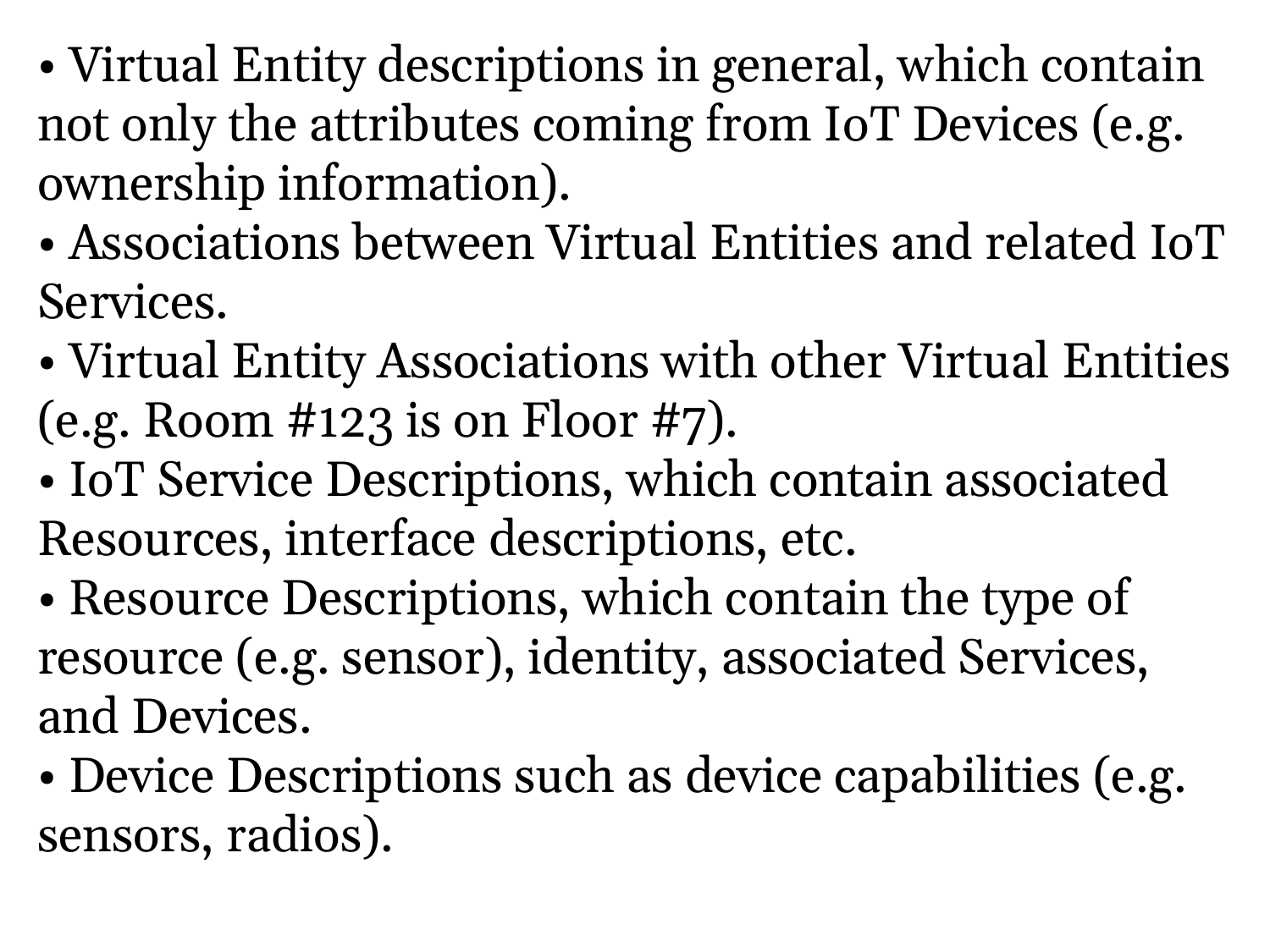

• Virtual Entity descriptions in general, which contain not only the attributes coming from IoT Devices (e.g. ownership information).
• Associations between Virtual Entities and related IoT Services.
• Virtual Entity Associations with other Virtual Entities (e.g. Room #123 is on Floor #7).
• IoT Service Descriptions, which contain associated Resources, interface descriptions, etc.
• Resource Descriptions, which contain the type of resource (e.g. sensor), identity, associated Services, and Devices.
• Device Descriptions such as device capabilities (e.g. sensors, radios).